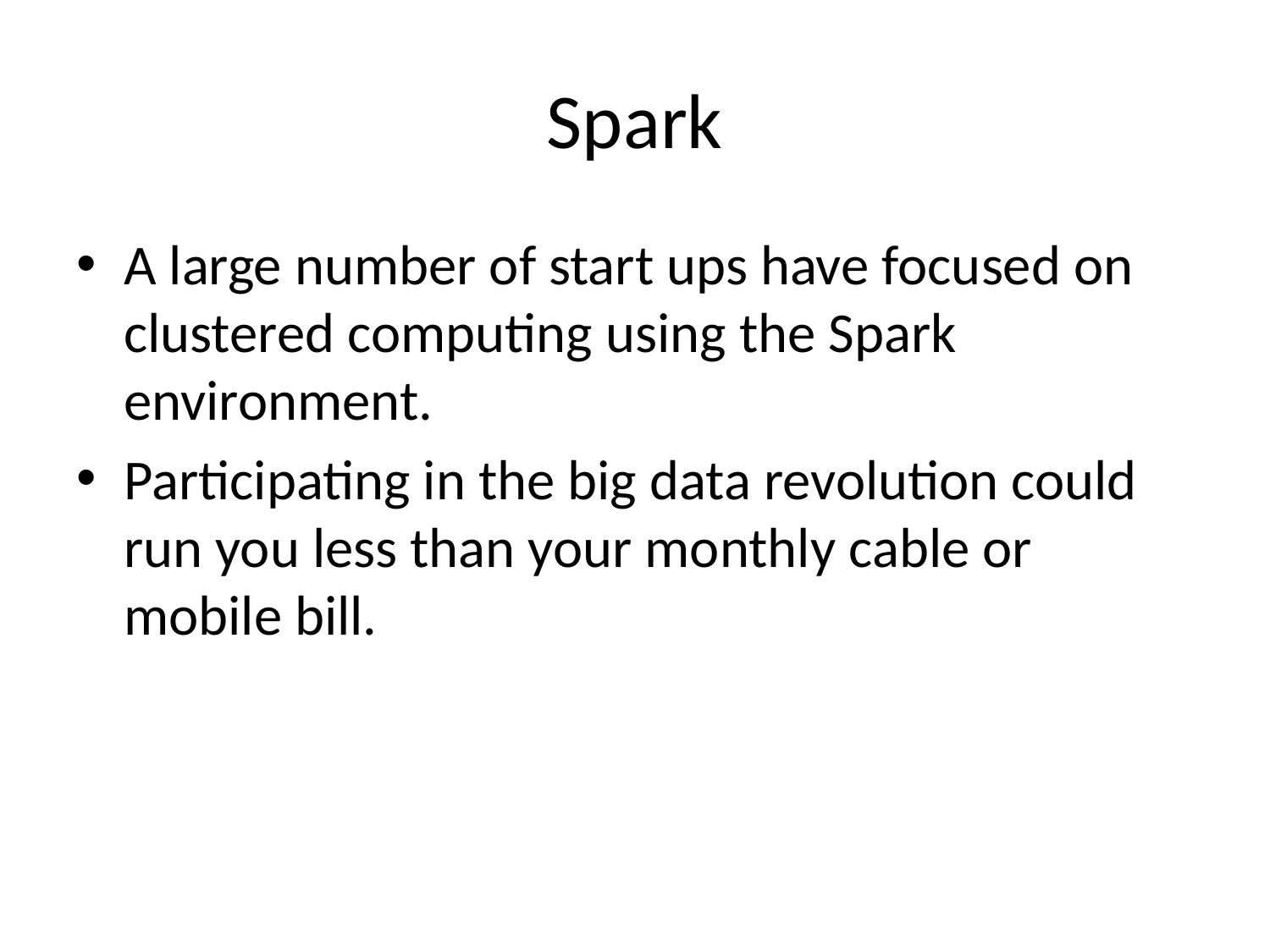

# Spark
A large number of start ups have focused on clustered computing using the Spark environment.
Participating in the big data revolution could run you less than your monthly cable or mobile bill.